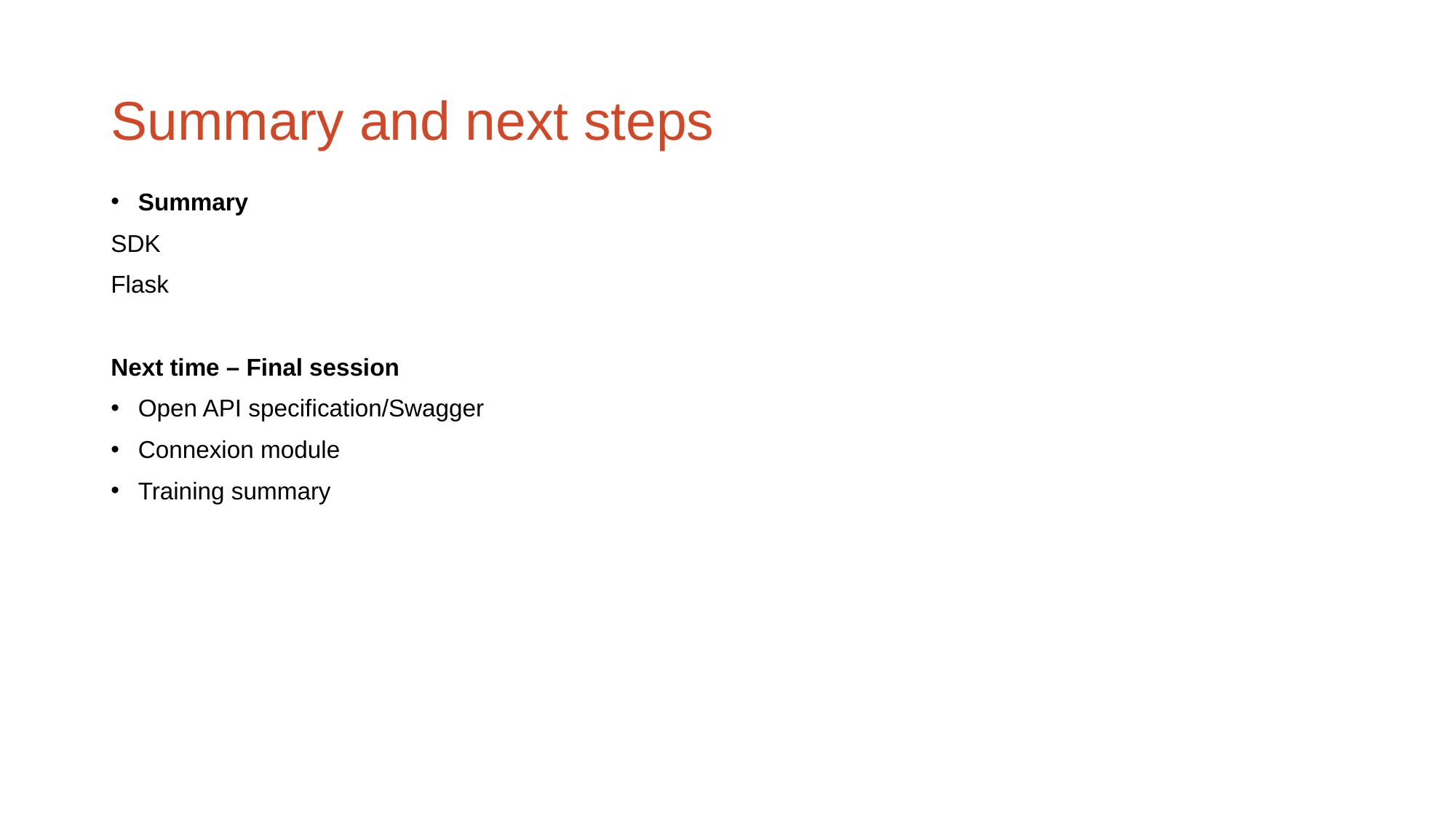

# Summary and next steps
Summary
SDK
Flask

Next time – Final session
Open API specification/Swagger
Connexion module
Training summary